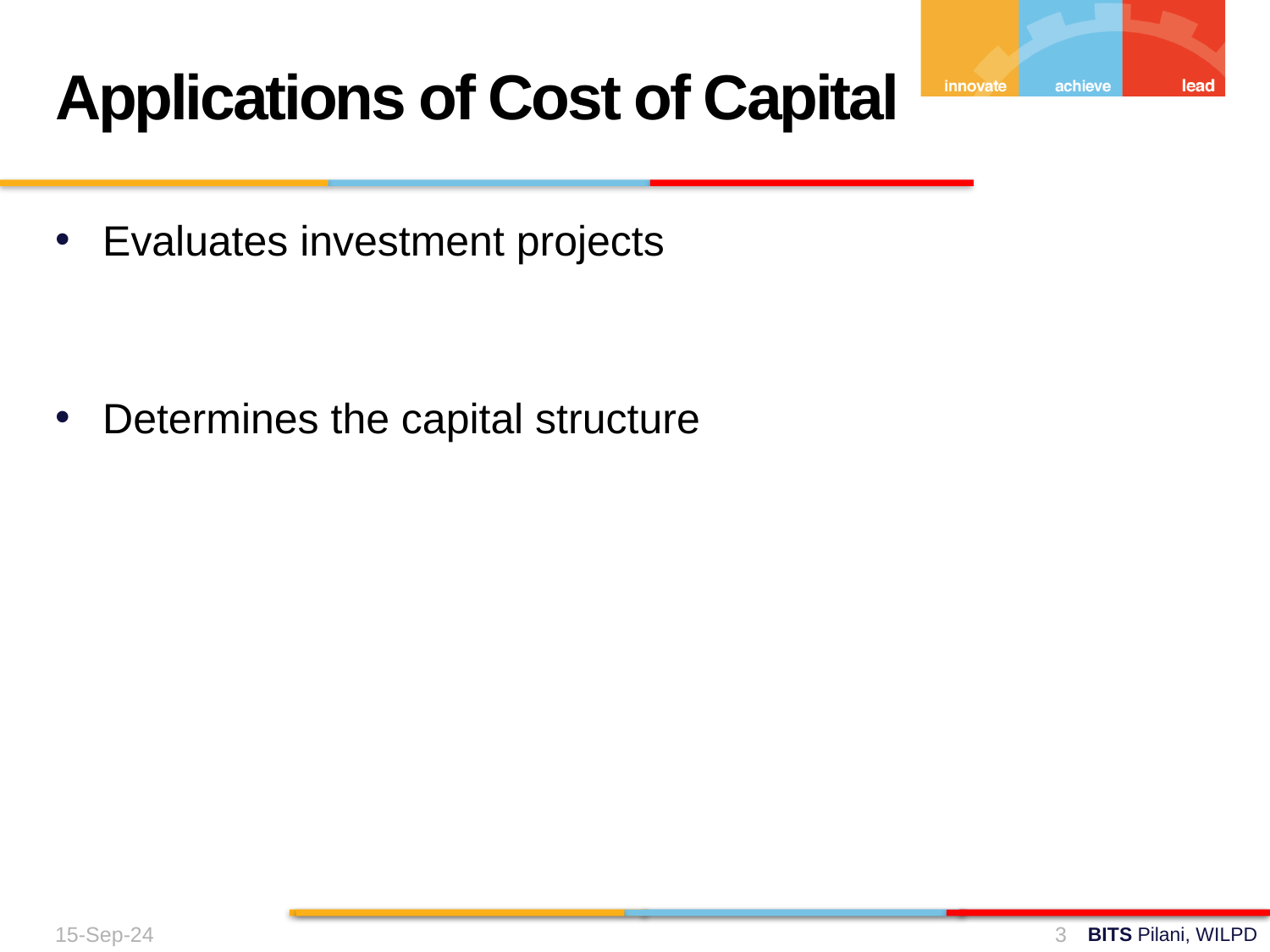

Applications of Cost of Capital
Evaluates investment projects

Determines the capital structure

15-Sep-24
3